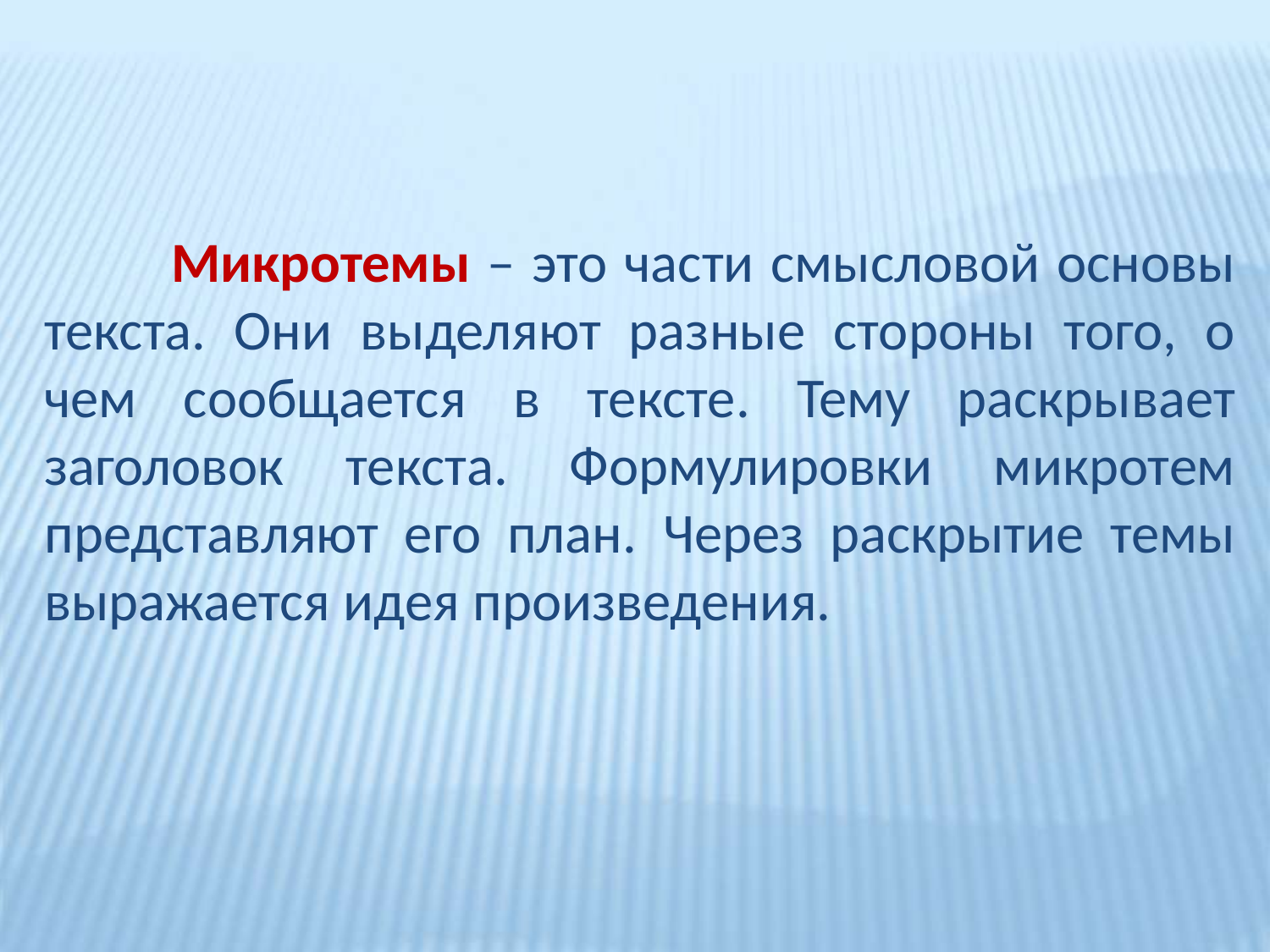

Микротемы – это части смысловой основы текста. Они выделяют разные стороны того, о чем сообщается в тексте. Тему раскрывает заголовок текста. Формулировки микротем представляют его план. Через раскрытие темы выражается идея произведения.